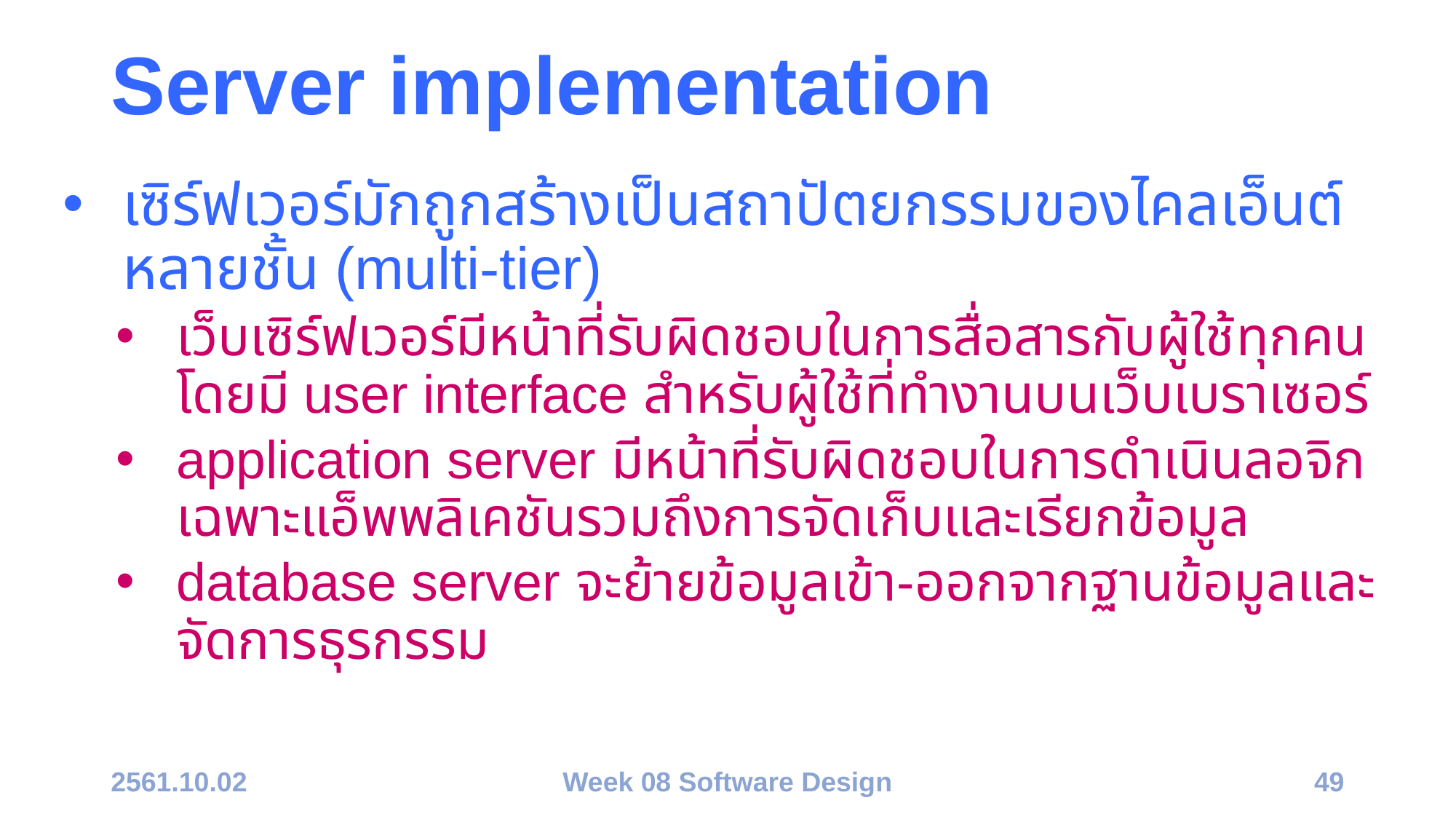

# Server implementation
เซิร์ฟเวอร์มักถูกสร้างเป็นสถาปัตยกรรมของไคลเอ็นต์หลายชั้น (multi-tier)
เว็บเซิร์ฟเวอร์มีหน้าที่รับผิดชอบในการสื่อสารกับผู้ใช้ทุกคน โดยมี user interface สำหรับผู้ใช้ที่ทำงานบนเว็บเบราเซอร์
application server มีหน้าที่รับผิดชอบในการดำเนินลอจิกเฉพาะแอ็พพลิเคชันรวมถึงการจัดเก็บและเรียกข้อมูล
database server จะย้ายข้อมูลเข้า-ออกจากฐานข้อมูลและจัดการธุรกรรม
2561.10.02
Week 08 Software Design
49